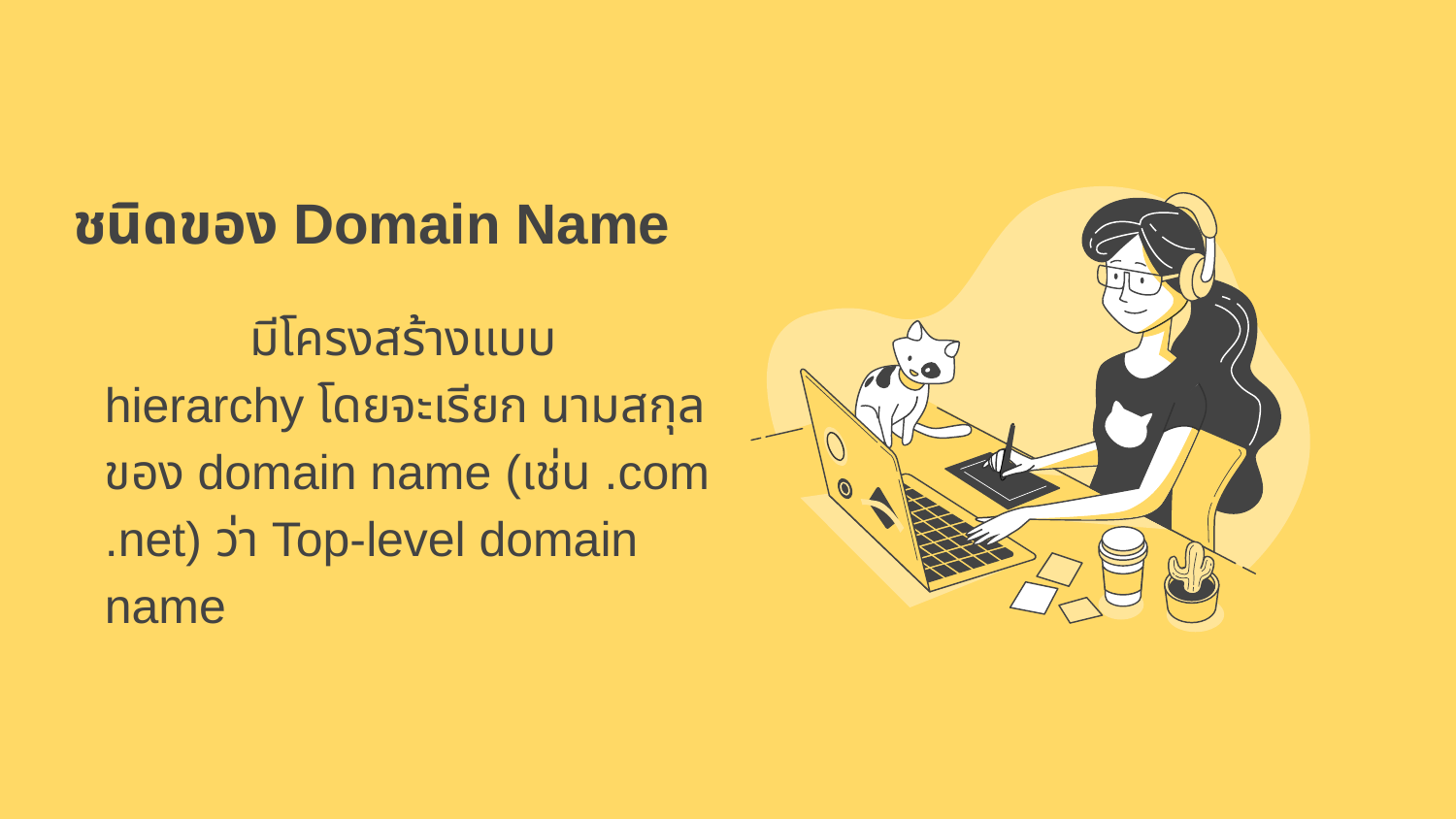

# ชนิดของ Domain Name

	มีโครงสร้างแบบ hierarchy โดยจะเรียก นามสกุลของ domain name (เช่น .com .net) ว่า Top-level domain name